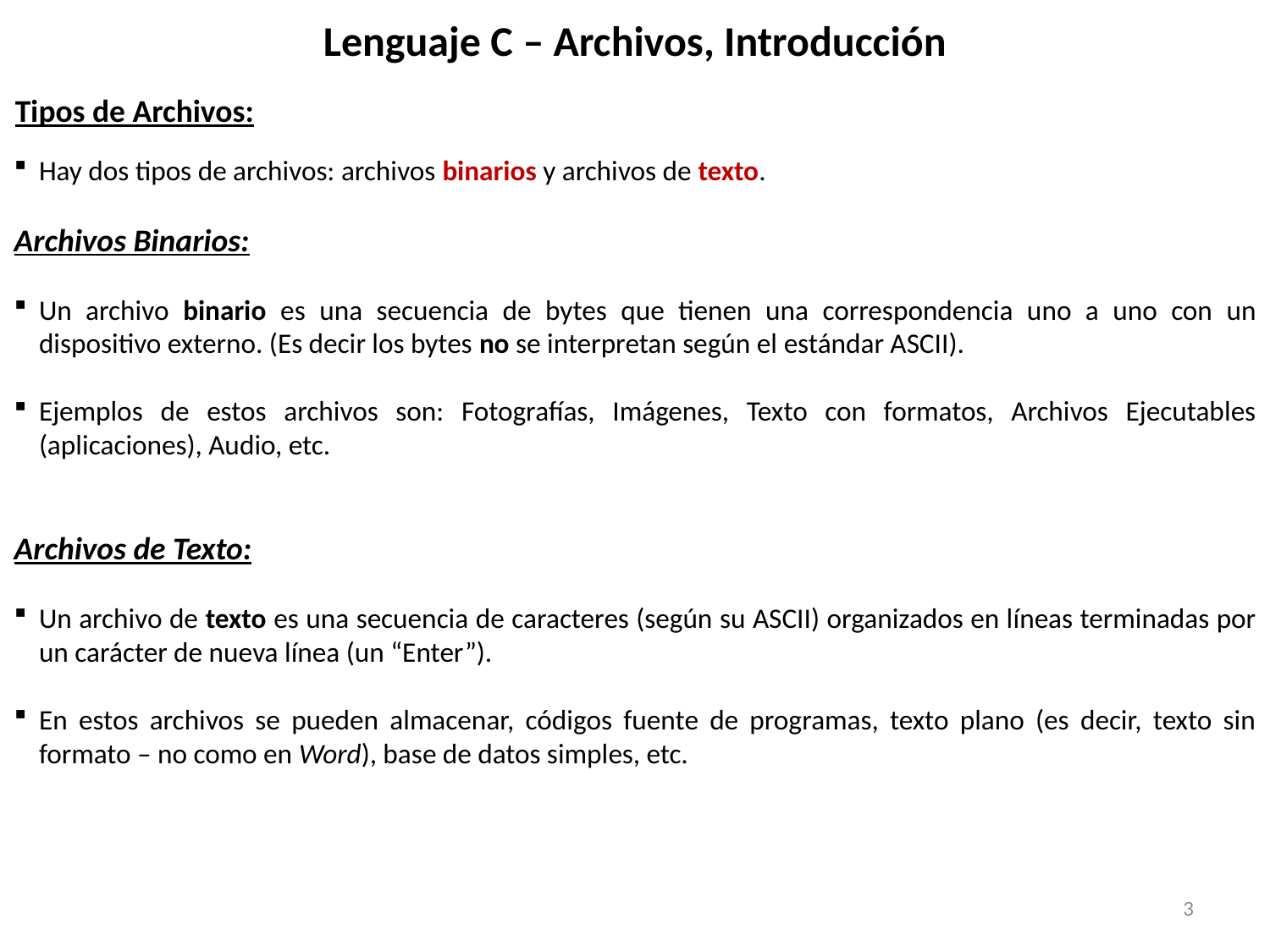

# Lenguaje C – Archivos, Introducción
Tipos de Archivos:
Hay dos tipos de archivos: archivos binarios y archivos de texto.

Archivos Binarios:

Un archivo binario es una secuencia de bytes que tienen una correspondencia uno a uno con un dispositivo externo. (Es decir los bytes no se interpretan según el estándar ASCII).

Ejemplos de estos archivos son: Fotografías, Imágenes, Texto con formatos, Archivos Ejecutables (aplicaciones), Audio, etc.

Archivos de Texto:

Un archivo de texto es una secuencia de caracteres (según su ASCII) organizados en líneas terminadas por un carácter de nueva línea (un “Enter”).

En estos archivos se pueden almacenar, códigos fuente de programas, texto plano (es decir, texto sin formato – no como en Word), base de datos simples, etc.

3